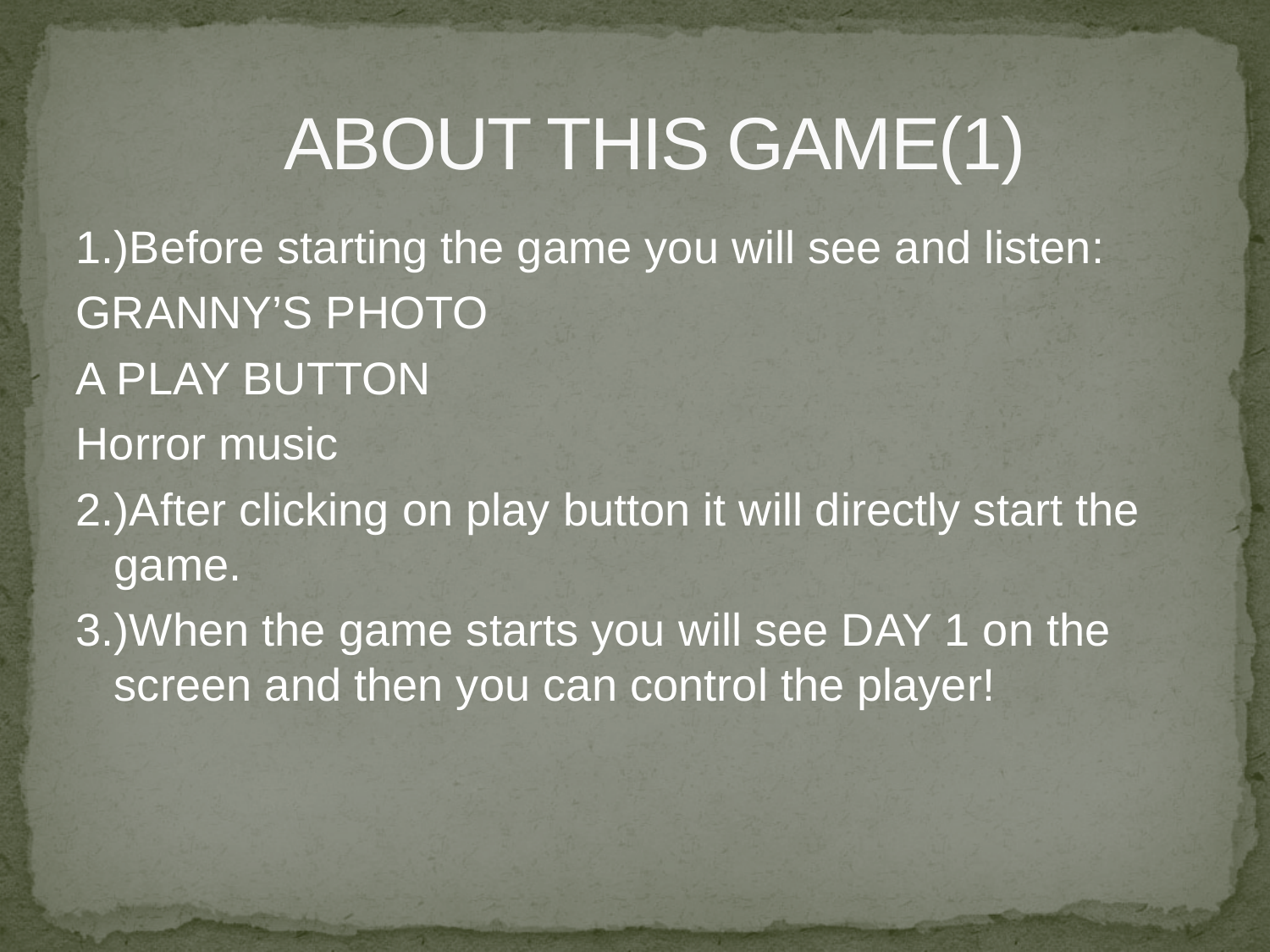

# ABOUT THIS GAME(1)
1.)Before starting the game you will see and listen:
GRANNY’S PHOTO
A PLAY BUTTON
Horror music
2.)After clicking on play button it will directly start the game.
3.)When the game starts you will see DAY 1 on the screen and then you can control the player!